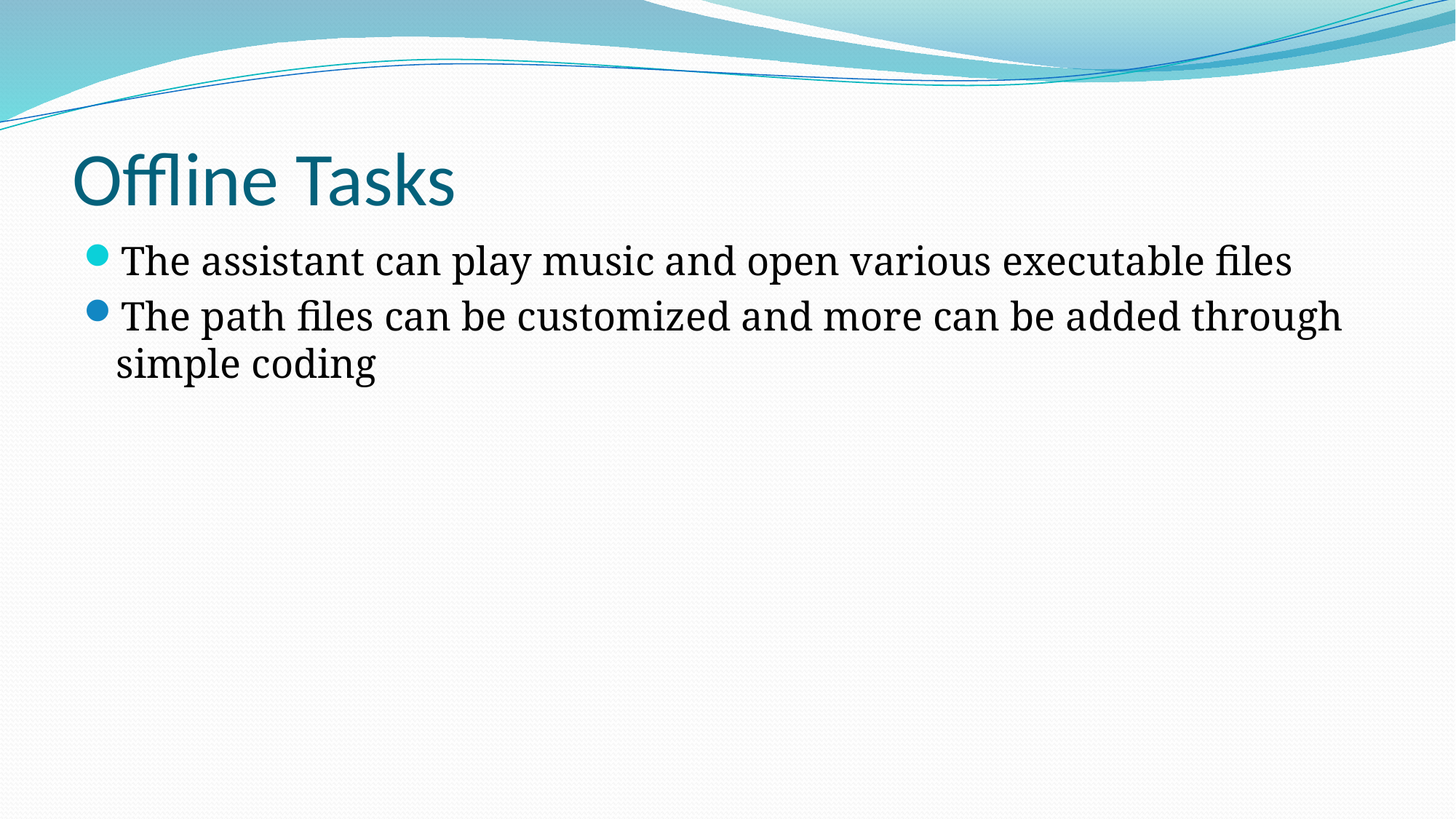

# Offline Tasks
The assistant can play music and open various executable files
The path files can be customized and more can be added through simple coding